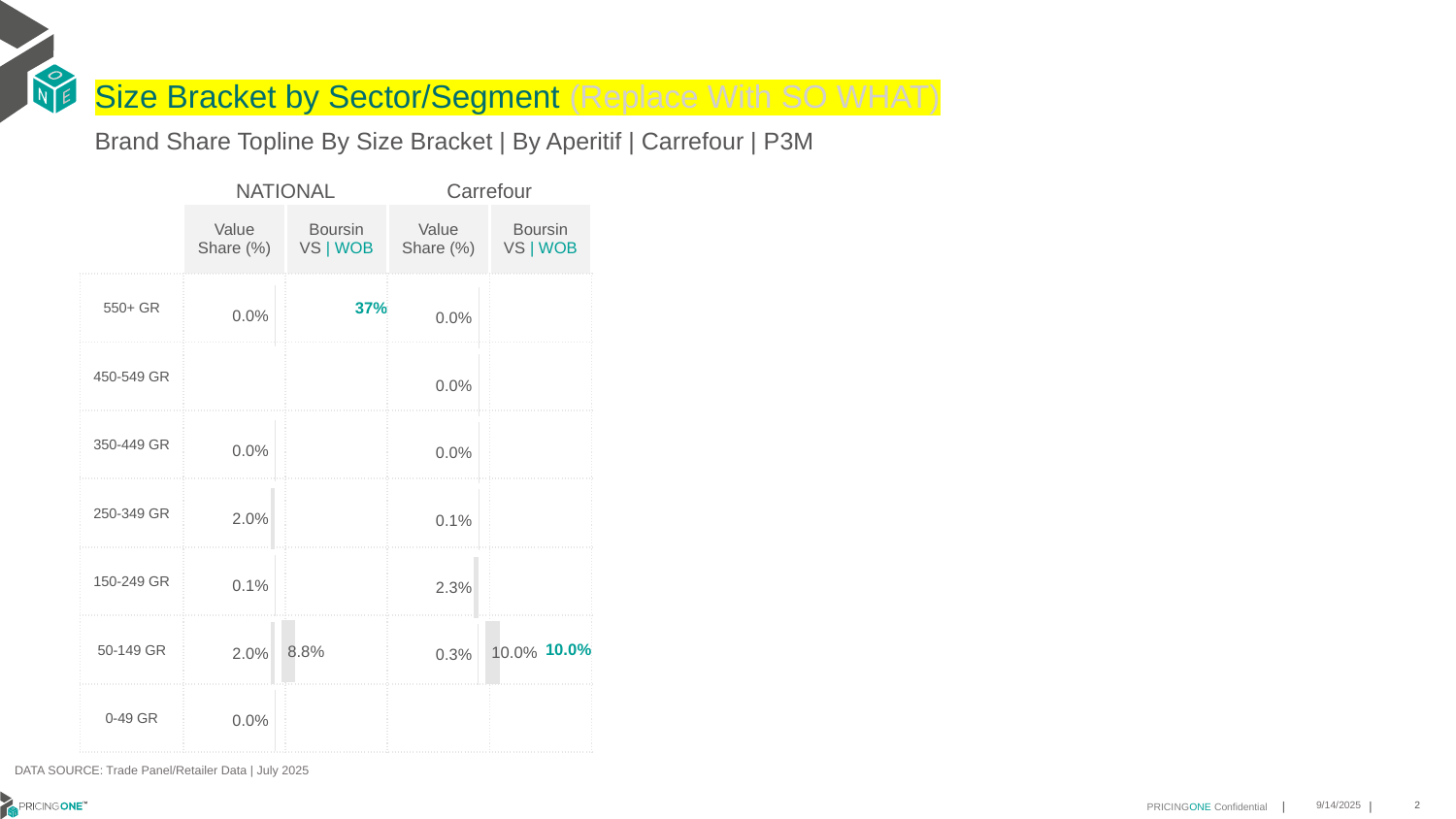

# Size Bracket by Sector/Segment (Replace With SO WHAT)
Brand Share Topline By Size Bracket | By Aperitif | Carrefour | P3M
|  | NATIONAL |  | Carrefour |  |
| --- | --- | --- | --- | --- |
|  | Value Share (%) | Boursin VS | WOB | Value Share (%) | Boursin VS | WOB |
| 550+ GR |  | 37% |  |  |
| 450-549 GR |  |  |  |  |
| 350-449 GR |  |  |  |  |
| 250-349 GR |  |  |  |  |
| 150-249 GR |  |  |  |  |
| 50-149 GR |  |  |  | 10.0% |
| 0-49 GR |  |  |  |  |

### Chart

| Category | Value Share NATIONAL |
|---|---|
| 550+ GR | None |
| 450-549 GR | None |
| 350-449 GR | None |
| 250-349 GR | None |
| 150-249 GR | None |
| 50-149 GR | 0.08823766639674804 |
| 0-49 GR | None |

### Chart

| Category | Value Share |
|---|---|
| 550+ GR | 5.077124960226398e-06 |
| 450-549 GR | None |
| 350-449 GR | 3.3327598999892167e-06 |
| 250-349 GR | 0.019553750379766335 |
| 150-249 GR | 0.000901078956297813 |
| 50-149 GR | 0.019619564662850957 |
| 0-49 GR | 0.00016077807610245993 |

### Chart

| Category | Value Share |
|---|---|
| 550+ GR | None |
| 450-549 GR | None |
| 350-449 GR | None |
| 250-349 GR | None |
| 150-249 GR | None |
| 50-149 GR | 0.10003110540656611 |
| 0-49 GR | None |

### Chart

| Category | Value Share |
|---|---|
| 550+ GR | 3.404454330225276e-05 |
| 450-549 GR | 6.1033111584698814e-05 |
| 350-449 GR | 0.0001509978654238634 |
| 250-349 GR | 0.0008764979352415567 |
| 150-249 GR | 0.023156157271566582 |
| 50-149 GR | 0.003065201335534363 |
| 0-49 GR | None |
DATA SOURCE: Trade Panel/Retailer Data | July 2025

9/14/2025
2